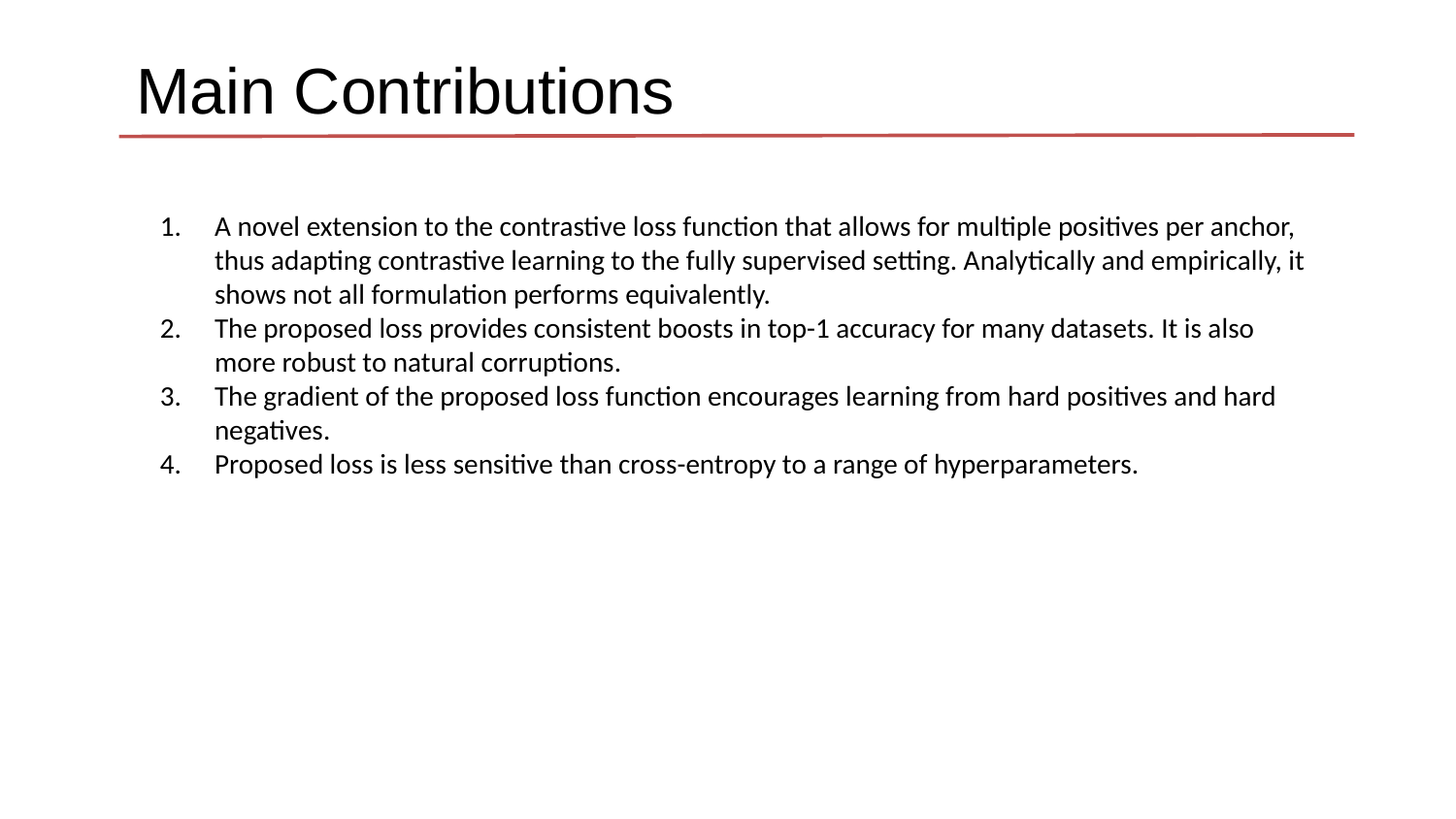

Main Contributions
A novel extension to the contrastive loss function that allows for multiple positives per anchor, thus adapting contrastive learning to the fully supervised setting. Analytically and empirically, it shows not all formulation performs equivalently.
The proposed loss provides consistent boosts in top-1 accuracy for many datasets. It is also more robust to natural corruptions.
The gradient of the proposed loss function encourages learning from hard positives and hard negatives.
Proposed loss is less sensitive than cross-entropy to a range of hyperparameters.